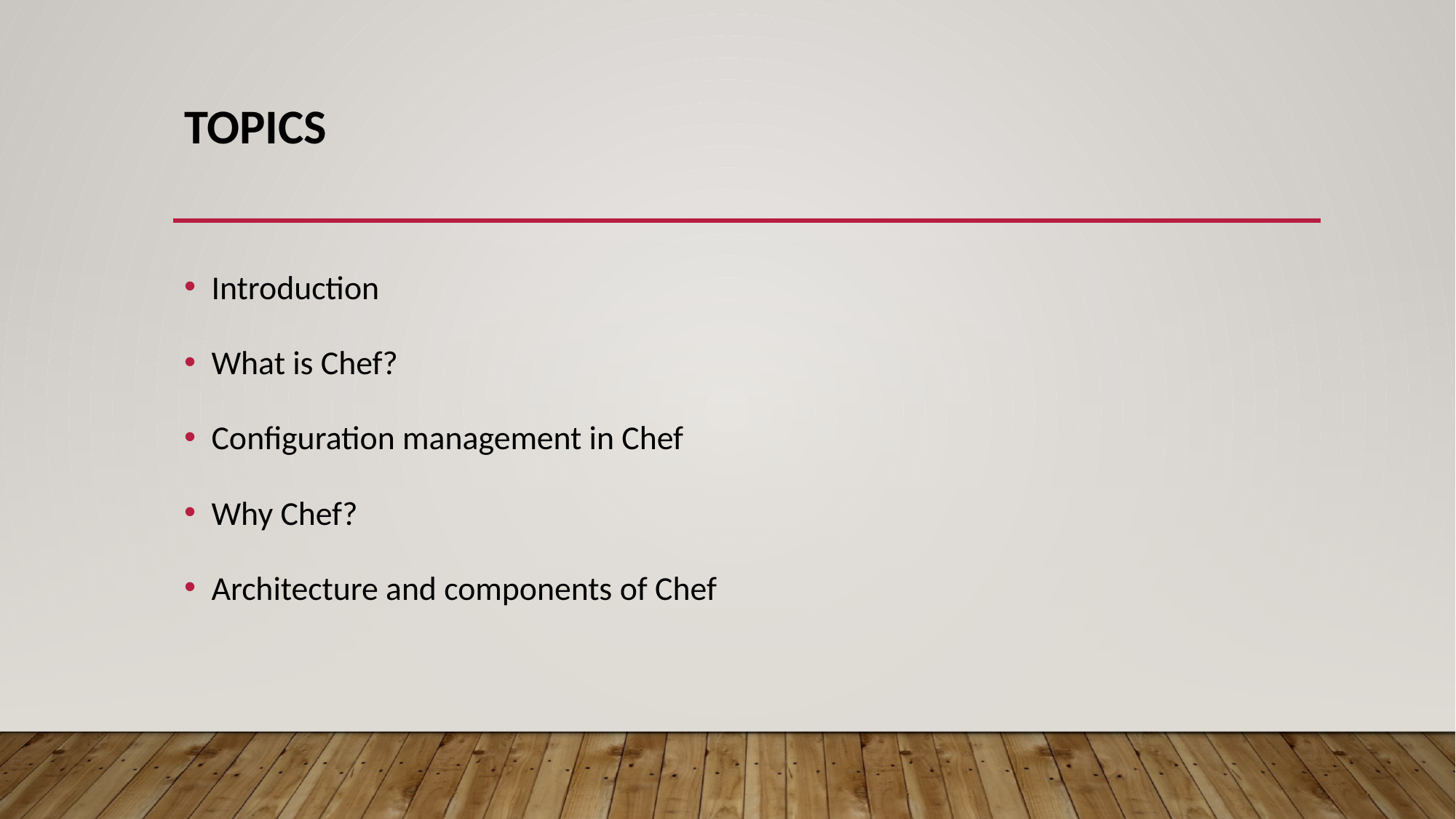

# topics
Introduction
What is Chef?
Configuration management in Chef
Why Chef?
Architecture and components of Chef